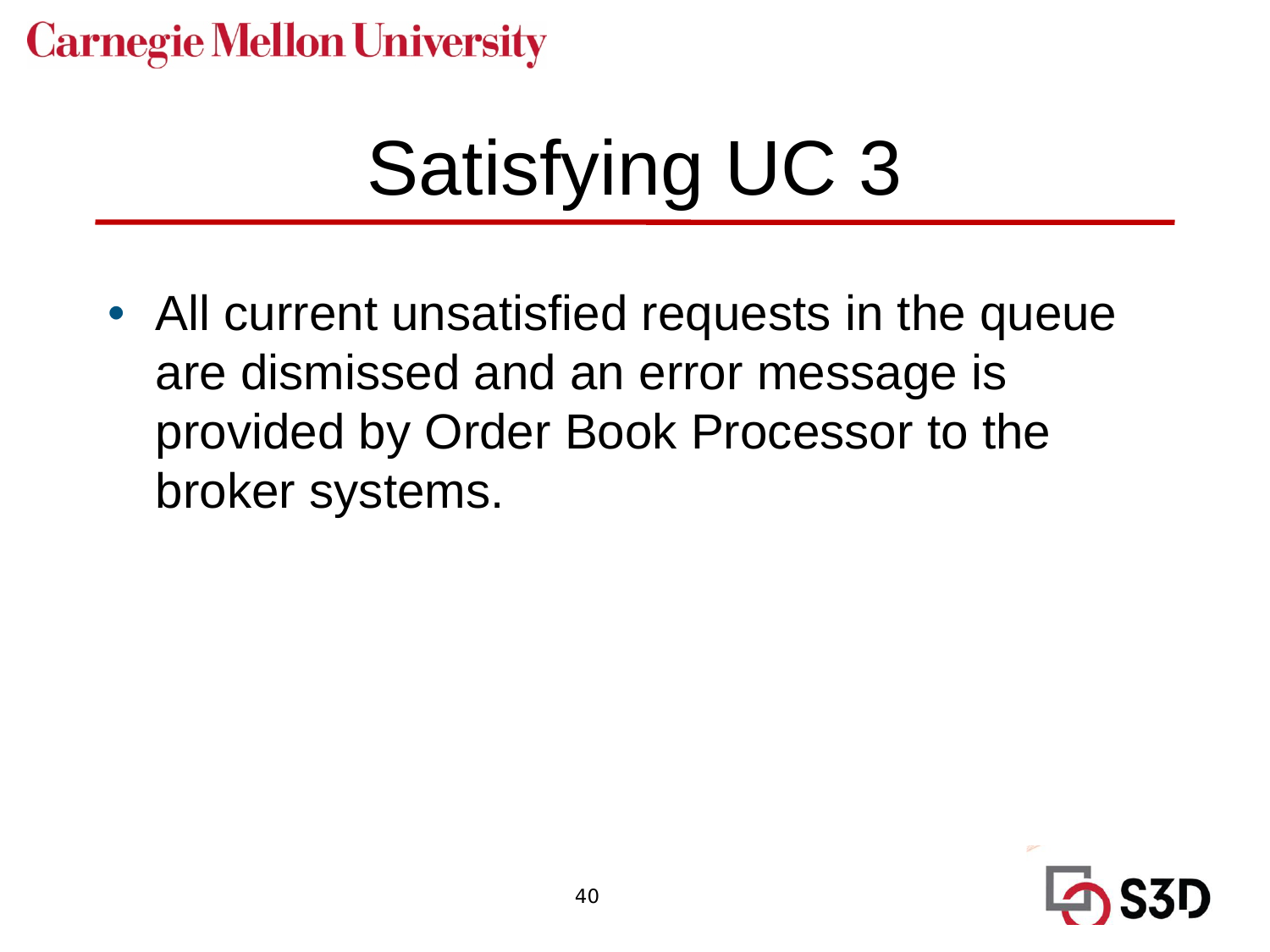

# Satisfying UC 3
All current unsatisfied requests in the queue are dismissed and an error message is provided by Order Book Processor to the broker systems.